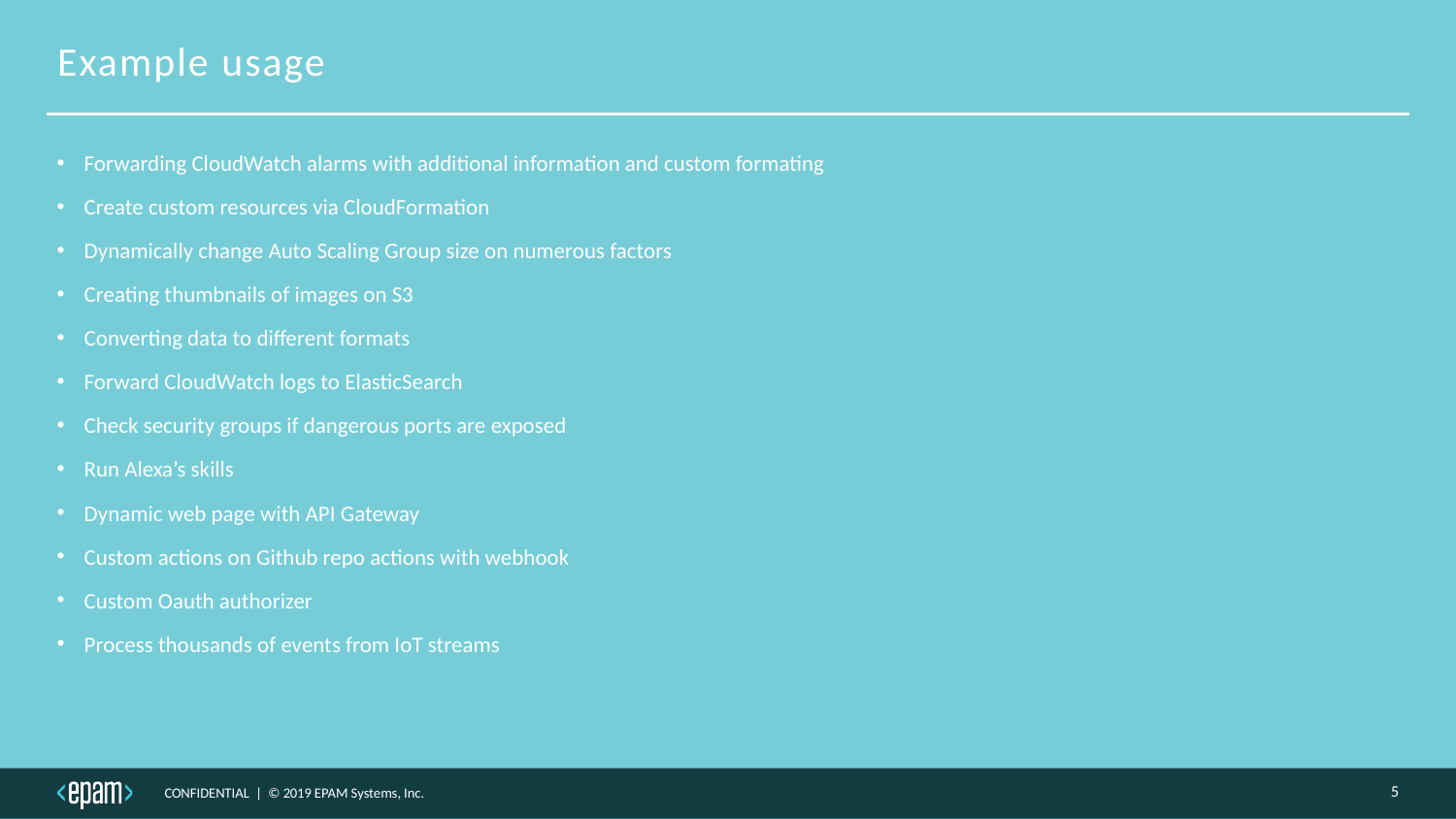

# Example usage
Forwarding CloudWatch alarms with additional information and custom formating
Create custom resources via CloudFormation
Dynamically change Auto Scaling Group size on numerous factors
Creating thumbnails of images on S3
Converting data to different formats
Forward CloudWatch logs to ElasticSearch
Check security groups if dangerous ports are exposed
Run Alexa’s skills
Dynamic web page with API Gateway
Custom actions on Github repo actions with webhook
Custom Oauth authorizer
Process thousands of events from IoT streams
5